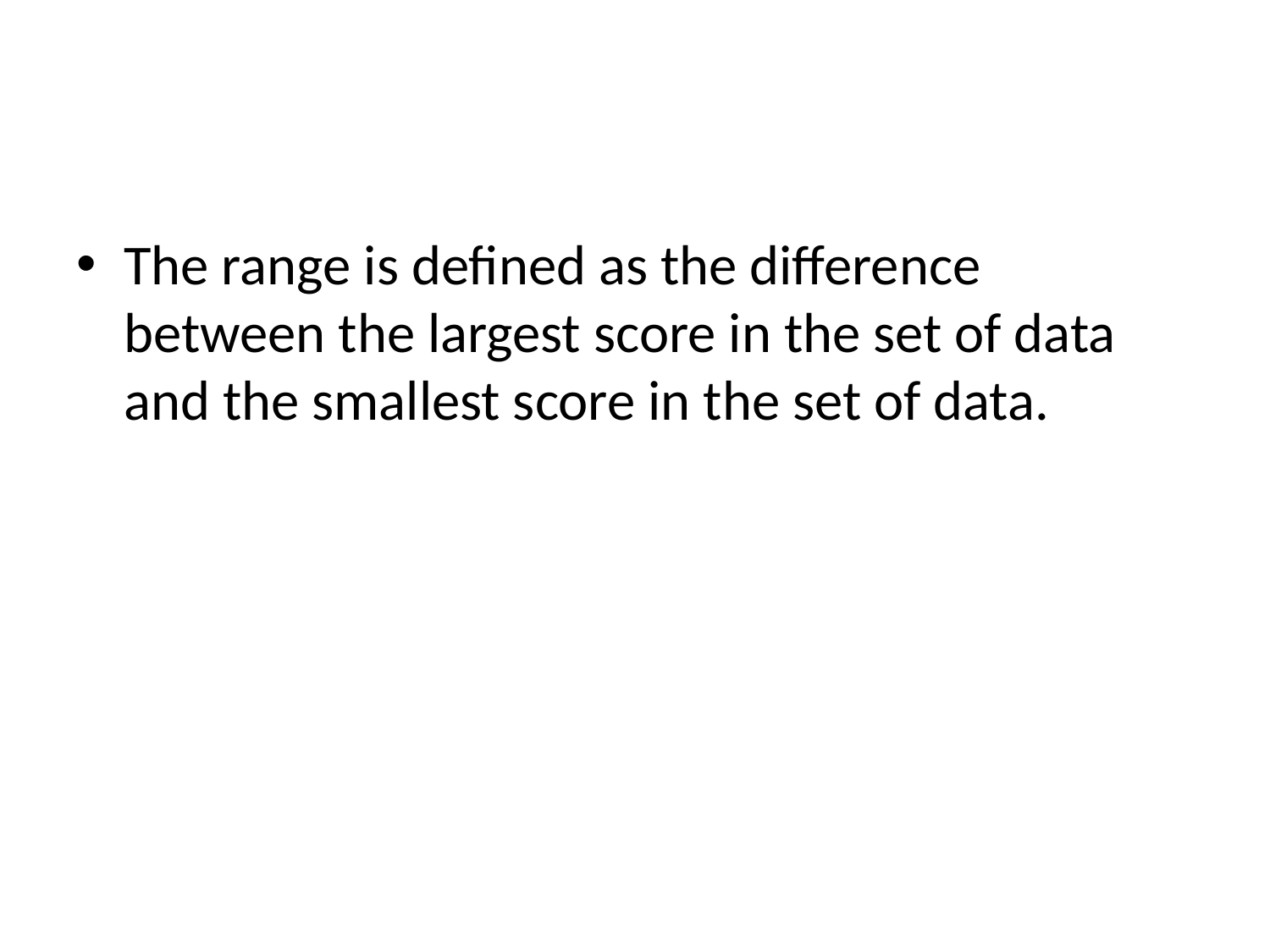

#
The range is defined as the difference between the largest score in the set of data and the smallest score in the set of data.